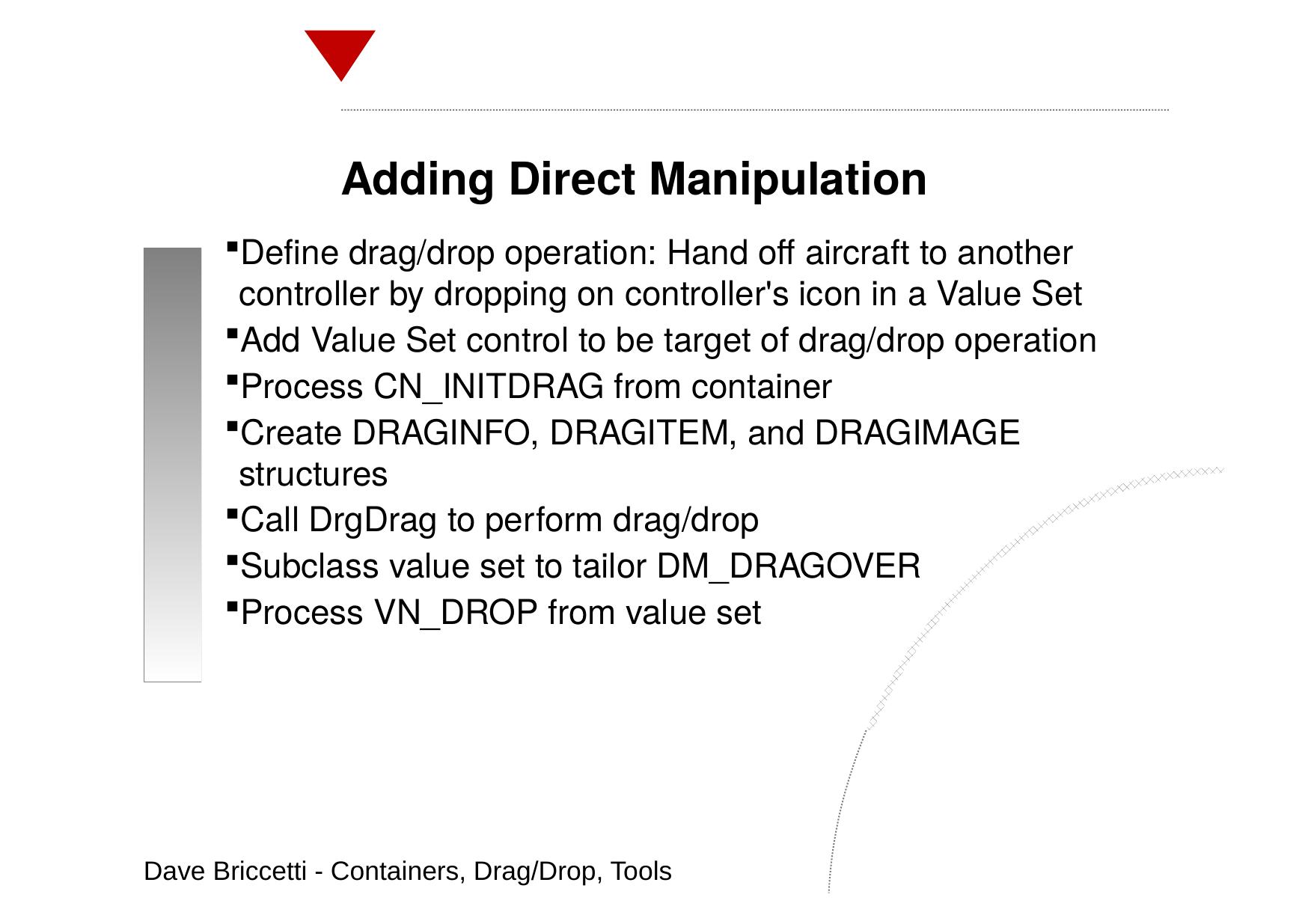

Adding Direct Manipulation
Define drag/drop operation: Hand off aircraft to another controller by dropping on controller's icon in a Value Set
Add Value Set control to be target of drag/drop operation
Process CN_INITDRAG from container
Create DRAGINFO, DRAGITEM, and DRAGIMAGE structures
Call DrgDrag to perform drag/drop
Subclass value set to tailor DM_DRAGOVER
Process VN_DROP from value set

Dave Briccetti - Containers, Drag/Drop, Tools